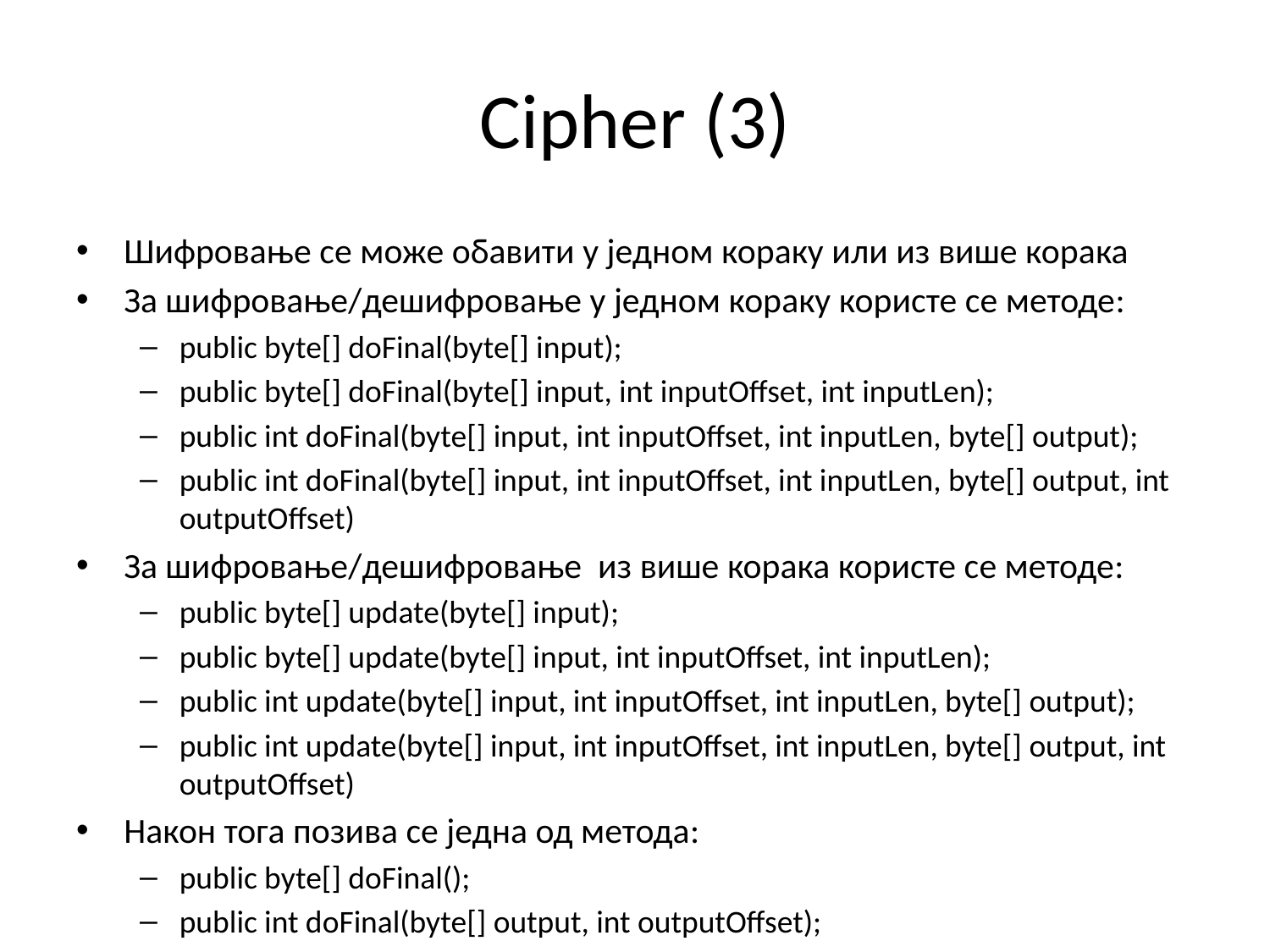

# Cipher (3)
Шифровање се може обавити у једном кораку или из више корака
За шифровање/дешифровање у једном кораку користе се методе:
public byte[] doFinal(byte[] input);
public byte[] doFinal(byte[] input, int inputOffset, int inputLen);
public int doFinal(byte[] input, int inputOffset, int inputLen, byte[] output);
public int doFinal(byte[] input, int inputOffset, int inputLen, byte[] output, int outputOffset)
За шифровање/дешифровање  из више корака користе се методе:
public byte[] update(byte[] input);
public byte[] update(byte[] input, int inputOffset, int inputLen);
public int update(byte[] input, int inputOffset, int inputLen, byte[] output);
public int update(byte[] input, int inputOffset, int inputLen, byte[] output, int outputOffset)
Након тога позива се једна од метода:
public byte[] doFinal();
public int doFinal(byte[] output, int outputOffset);